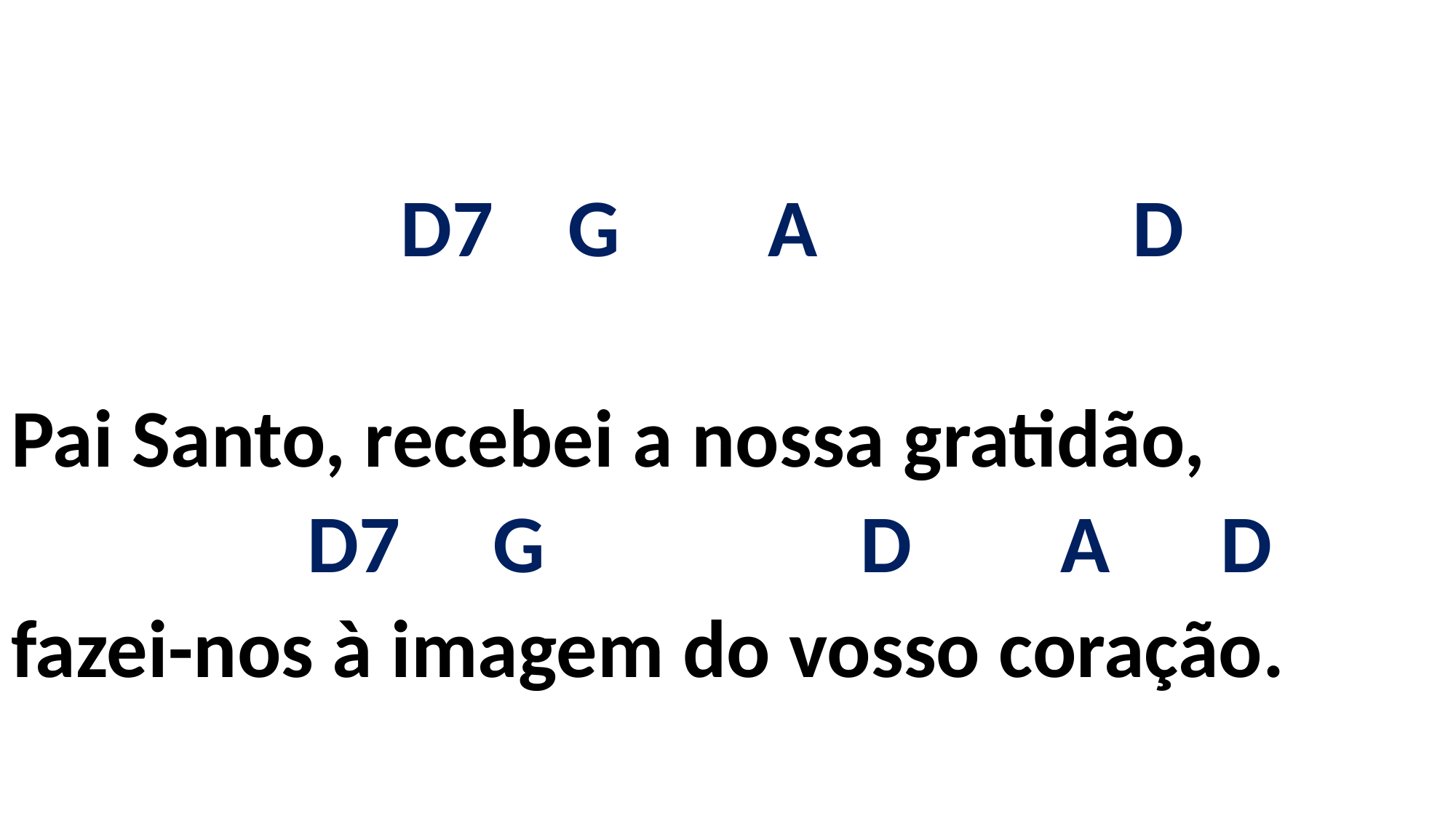

# D7    G        A                 D Pai Santo, recebei a nossa gratidão, D7     G                 D        A      D fazei-nos à imagem do vosso coração.